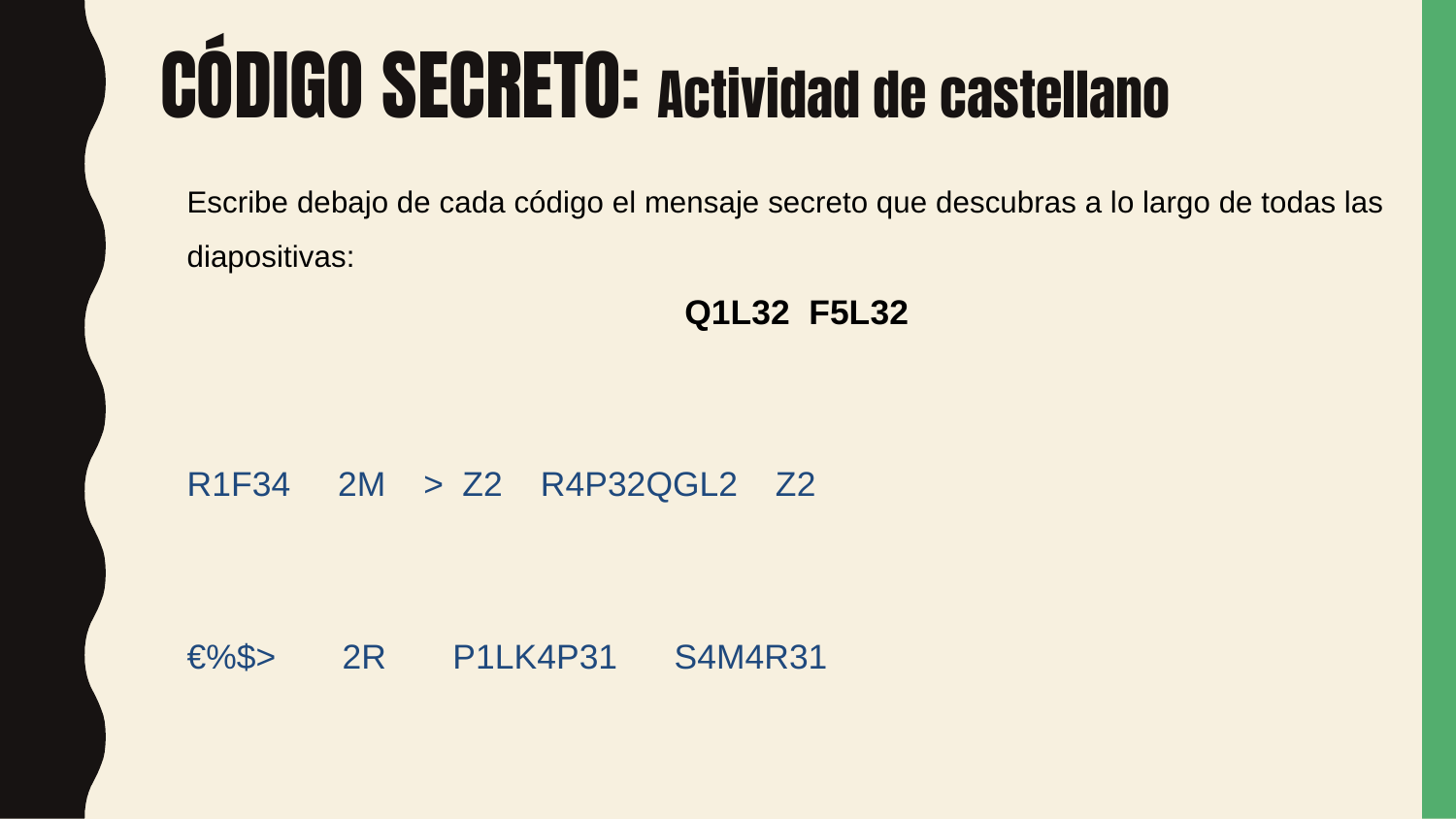

# CÓDIGO SECRETO: Actividad de castellano
Escribe debajo de cada código el mensaje secreto que descubras a lo largo de todas las diapositivas:
Q1L32  F5L32

R1F34     2M    >  Z2    R4P32QGL2    Z2

€%$>       2R       P1LK4P31      S4M4R31